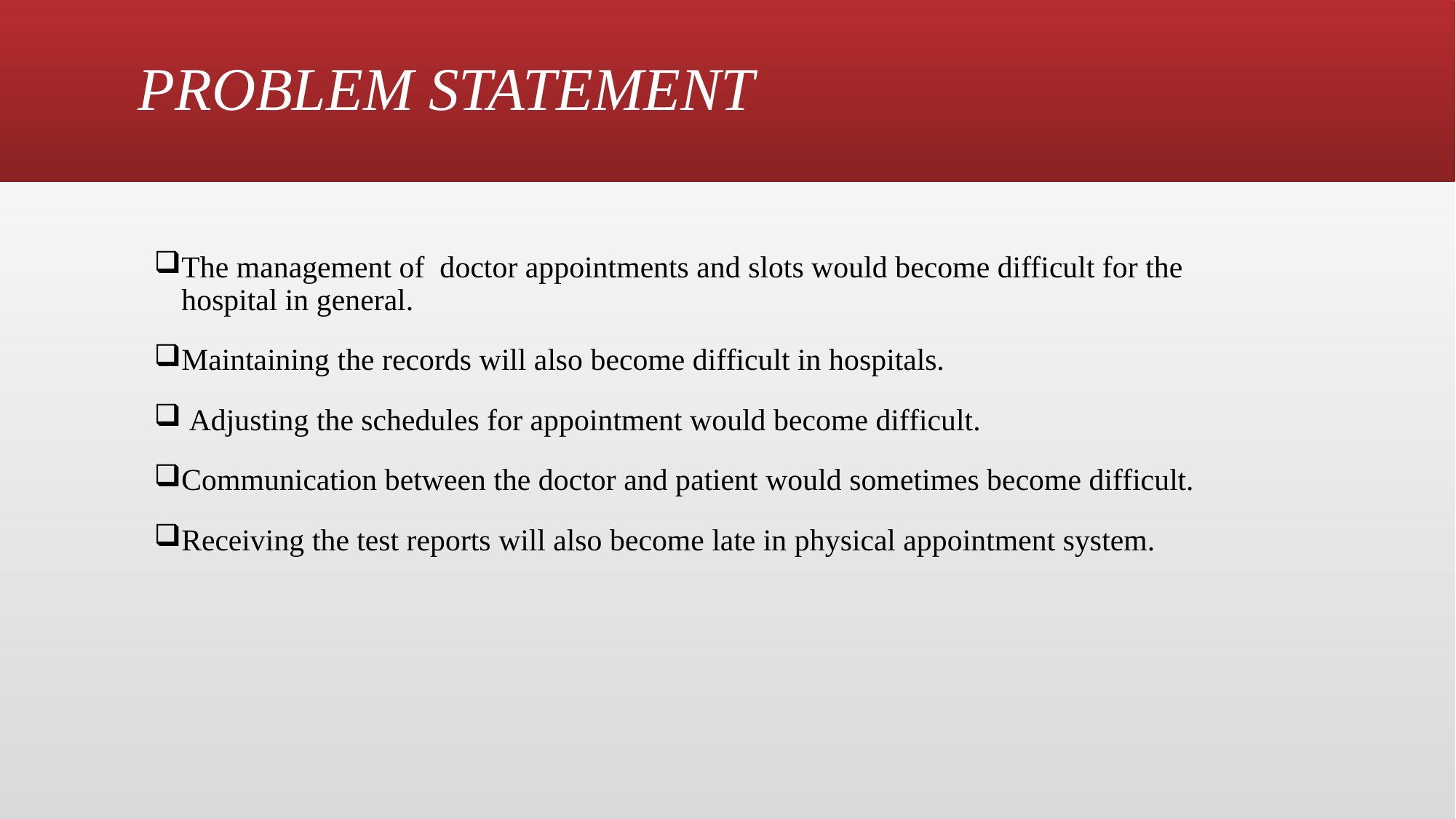

# PROBLEM STATEMENT
The management of  doctor appointments and slots would become difficult for the hospital in general.
Maintaining the records will also become difficult in hospitals.
 Adjusting the schedules for appointment would become difficult.
Communication between the doctor and patient would sometimes become difficult.
Receiving the test reports will also become late in physical appointment system.